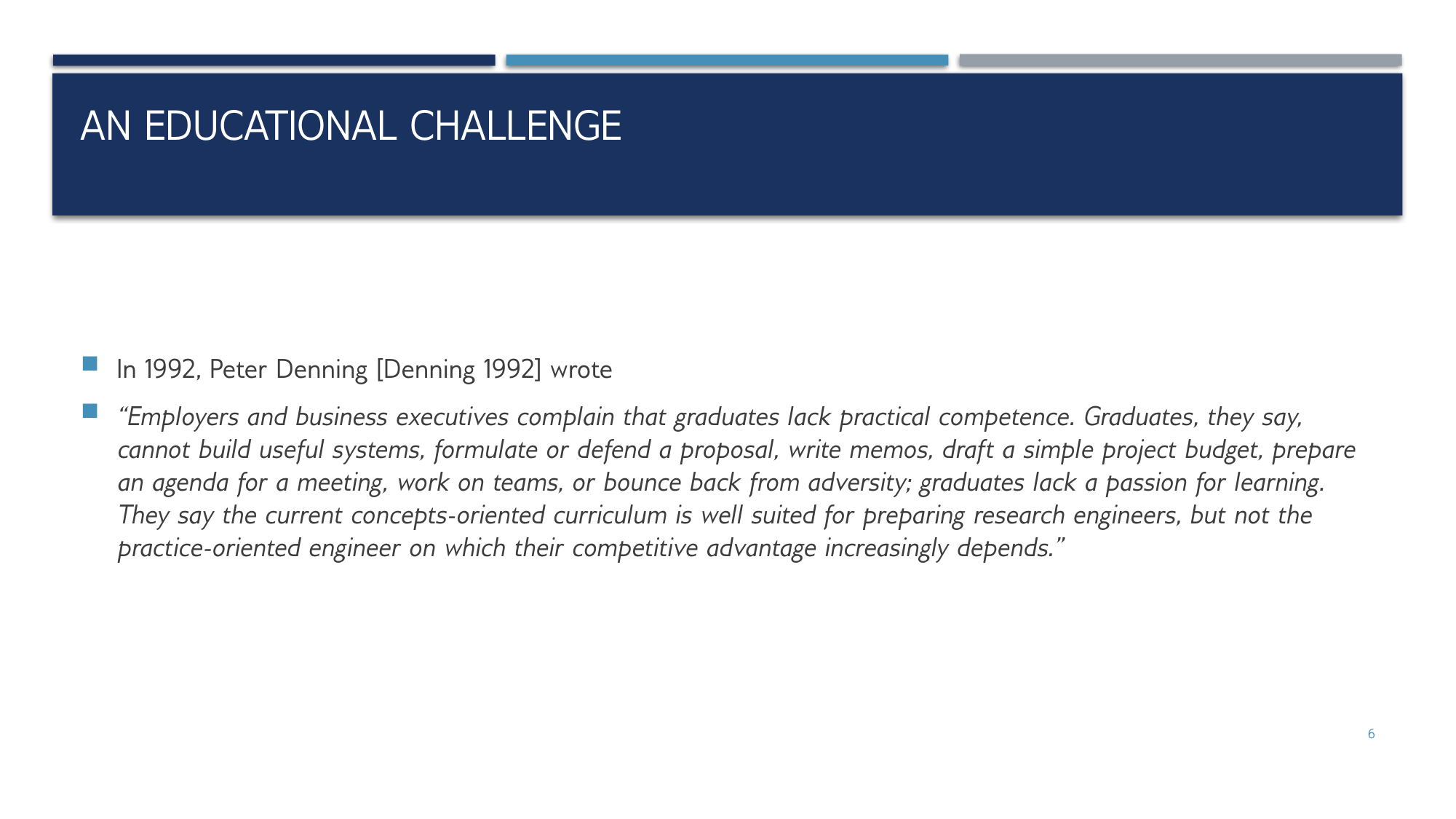

# An Educational Challenge
In 1992, Peter Denning [Denning 1992] wrote
“Employers and business executives complain that graduates lack practical competence. Graduates, they say, cannot build useful systems, formulate or defend a proposal, write memos, draft a simple project budget, prepare an agenda for a meeting, work on teams, or bounce back from adversity; graduates lack a passion for learning. They say the current concepts-oriented curriculum is well suited for preparing research engineers, but not the practice-oriented engineer on which their competitive advantage increasingly depends.”

6